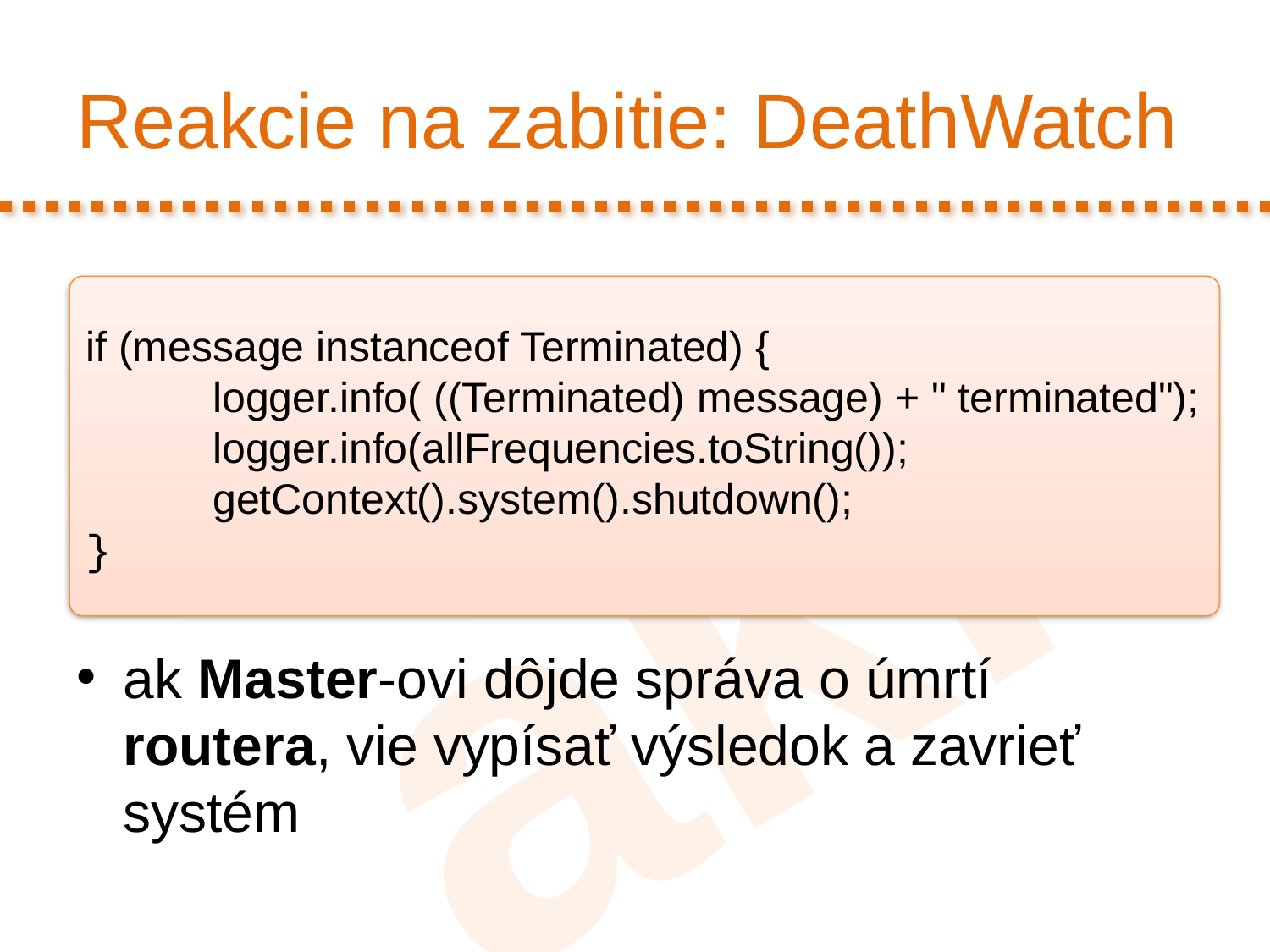

# Reakcie na zabitie: DeathWatch
if (message instanceof Terminated) {
	logger.info( ((Terminated) message) + " terminated");
	logger.info(allFrequencies.toString());
	getContext().system().shutdown();
}
ak Master-ovi dôjde správa o úmrtí routera, vie vypísať výsledok a zavrieť systém